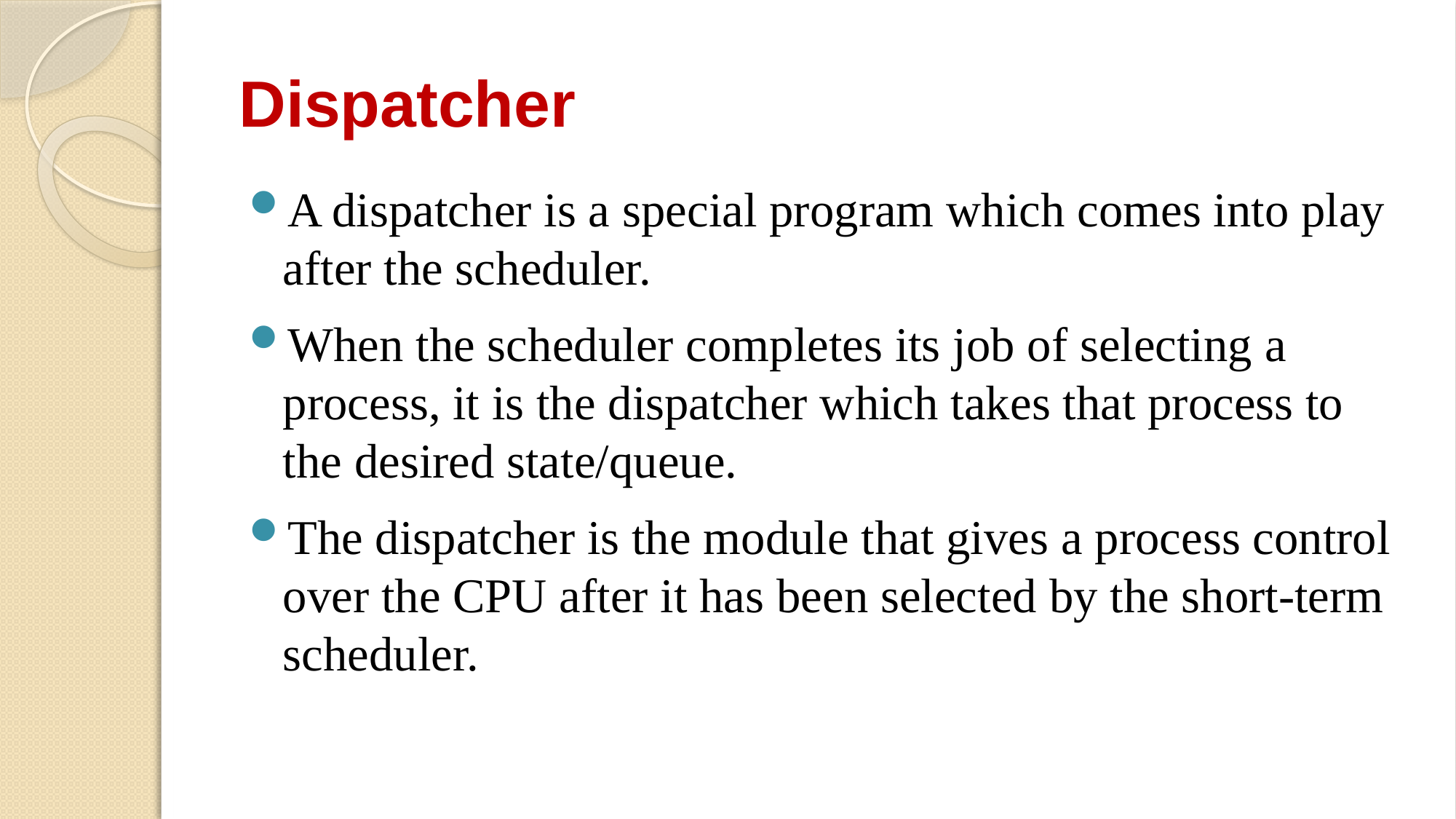

# Dispatcher
A dispatcher is a special program which comes into play after the scheduler.
When the scheduler completes its job of selecting a process, it is the dispatcher which takes that process to the desired state/queue.
The dispatcher is the module that gives a process control over the CPU after it has been selected by the short-term scheduler.